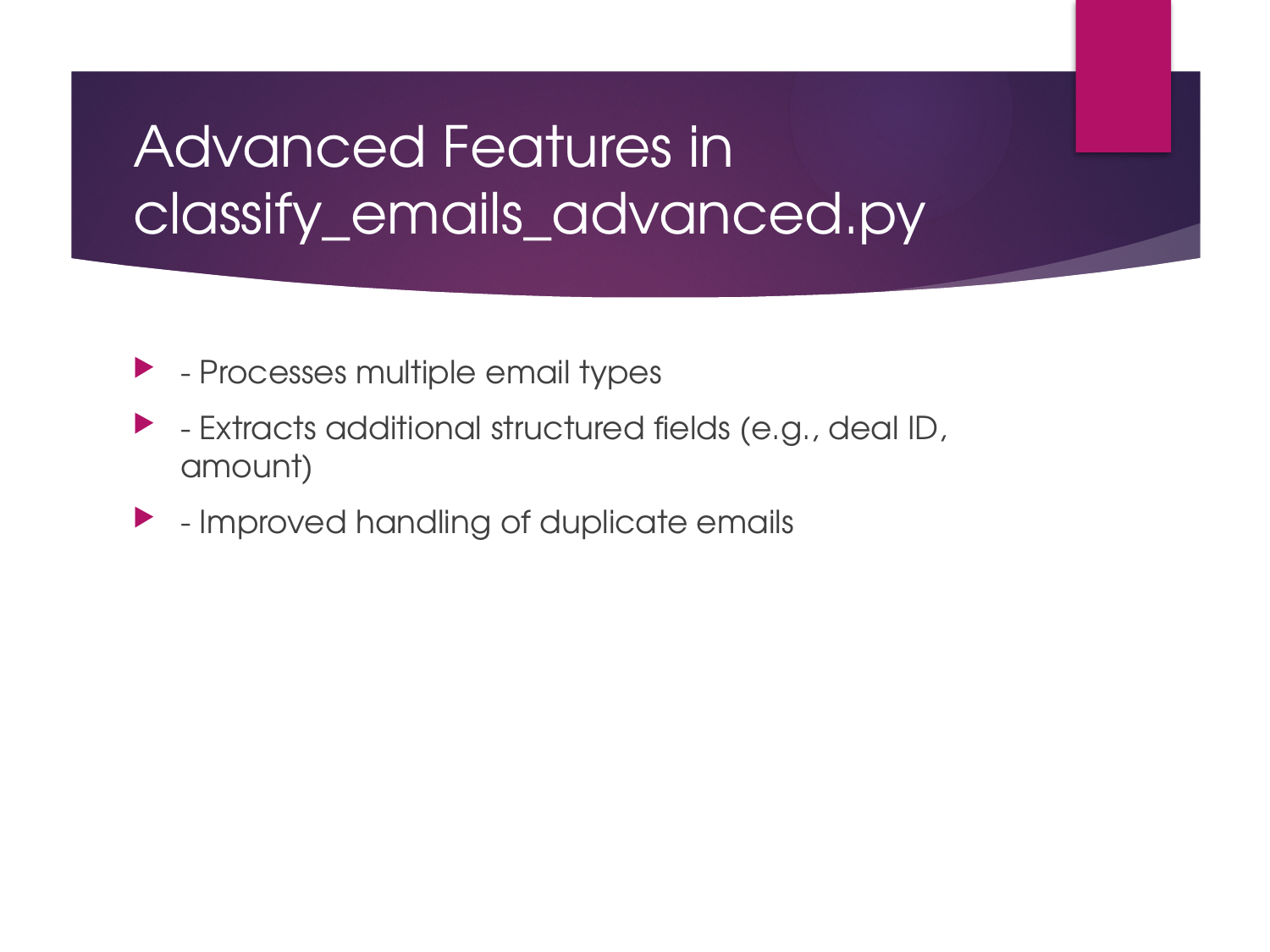

# Advanced Features in classify_emails_advanced.py
- Processes multiple email types
- Extracts additional structured fields (e.g., deal ID, amount)
- Improved handling of duplicate emails